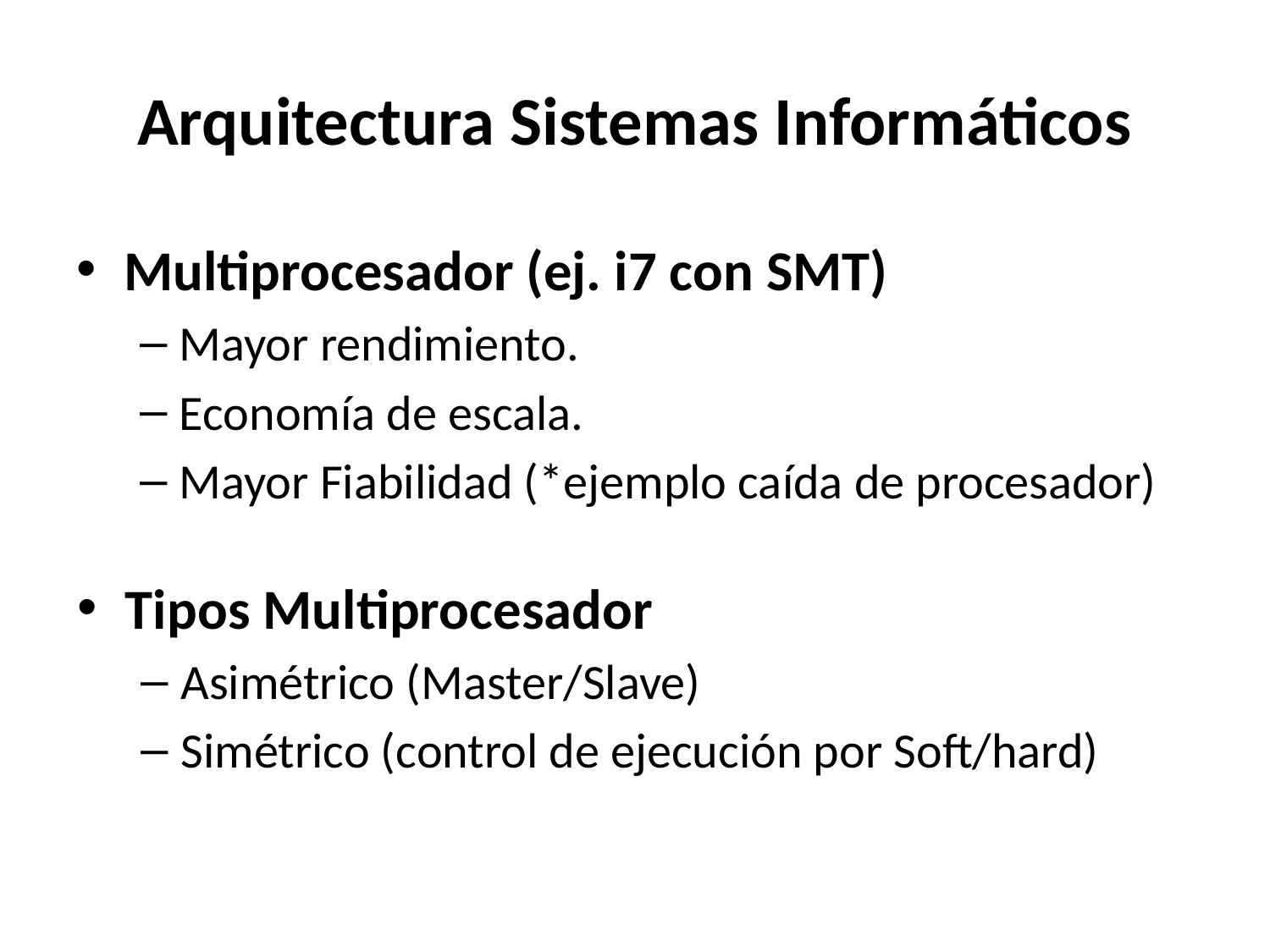

# Arquitectura Sistemas Informáticos
Multiprocesador (ej. i7 con SMT)
Mayor rendimiento.
Economía de escala.
Mayor Fiabilidad (*ejemplo caída de procesador)
Tipos Multiprocesador
Asimétrico (Master/Slave)
Simétrico (control de ejecución por Soft/hard)